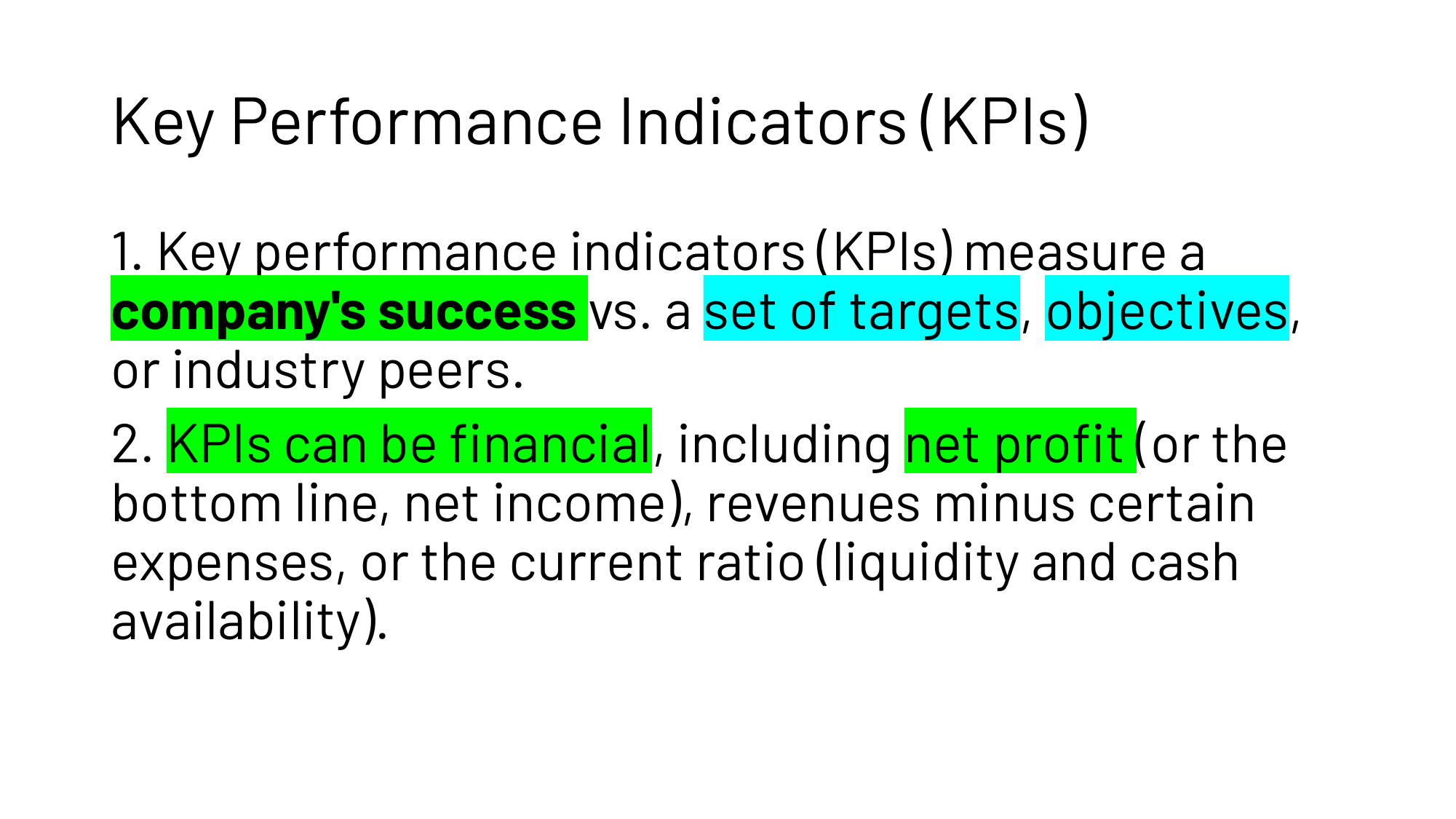

# Key Performance Indicators (KPIs)
1. Key performance indicators (KPIs) measure a company's success vs. a set of targets, objectives, or industry peers.
2. KPIs can be financial, including net profit (or the bottom line, net income), revenues minus certain expenses, or the current ratio (liquidity and cash availability).